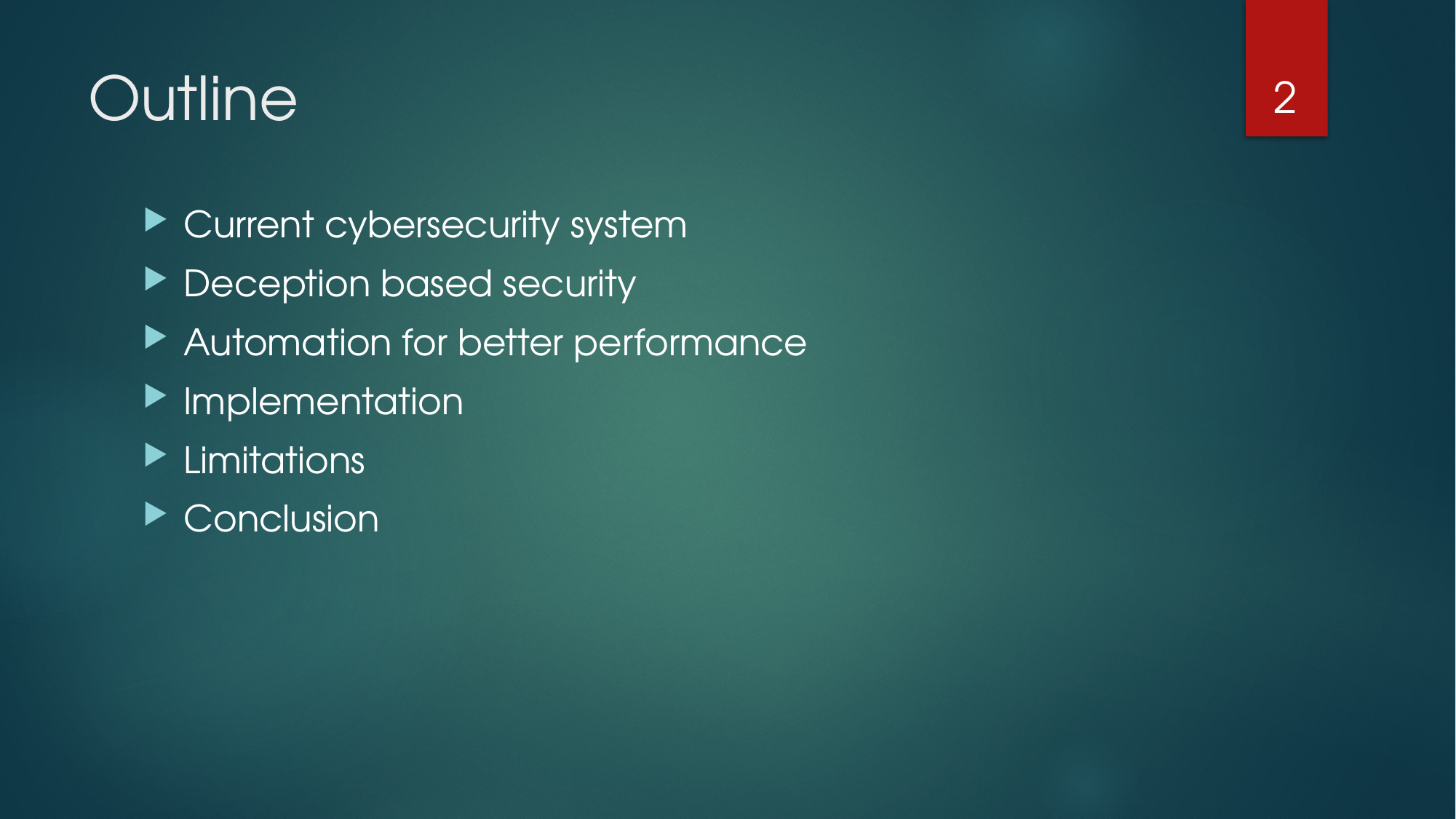

2
# Outline
Current cybersecurity system
Deception based security
Automation for better performance
Implementation
Limitations
Conclusion